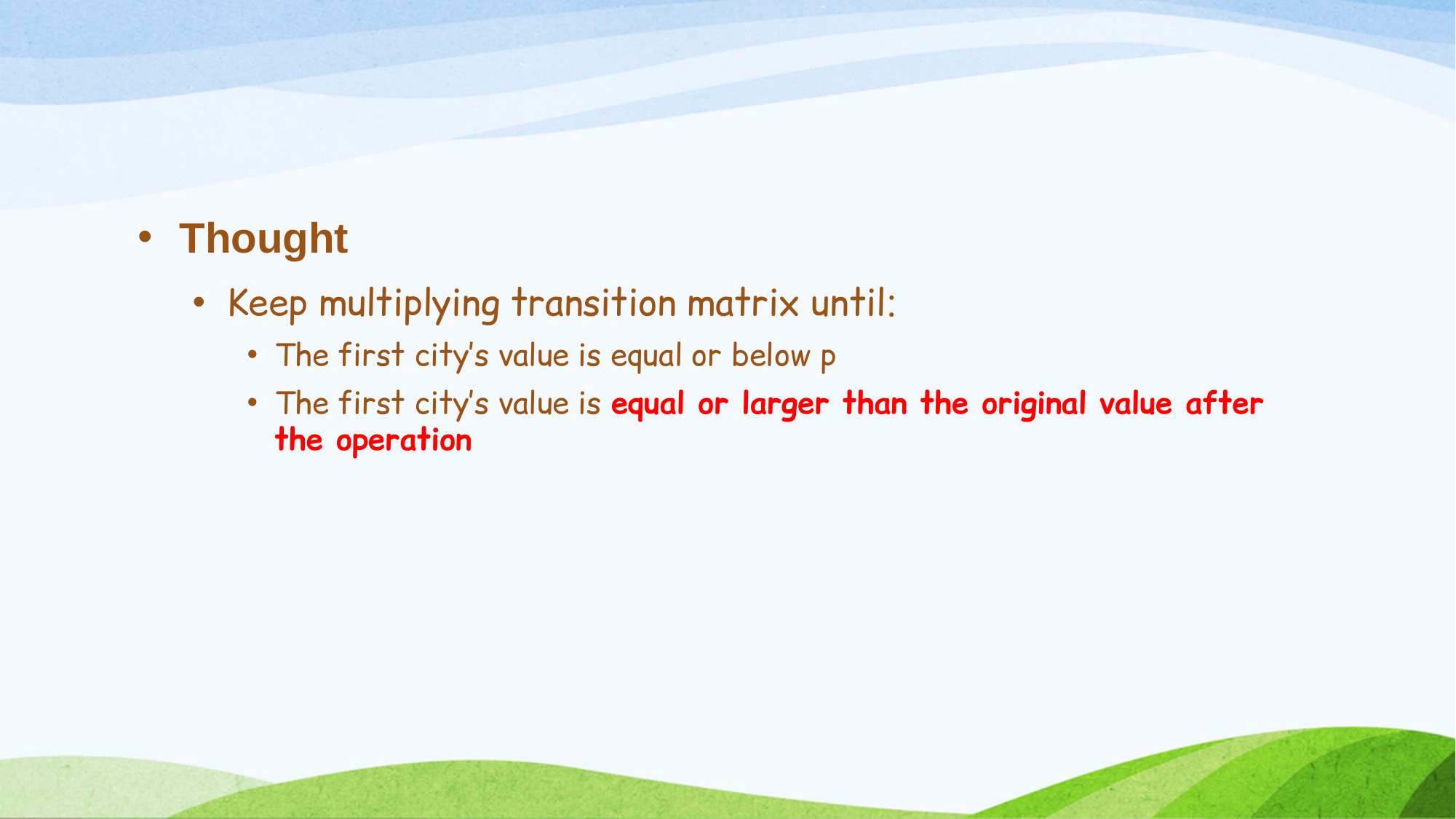

Thought
Keep multiplying transition matrix until:
The first city’s value is equal or below p
The first city’s value is equal or larger than the original value after the operation